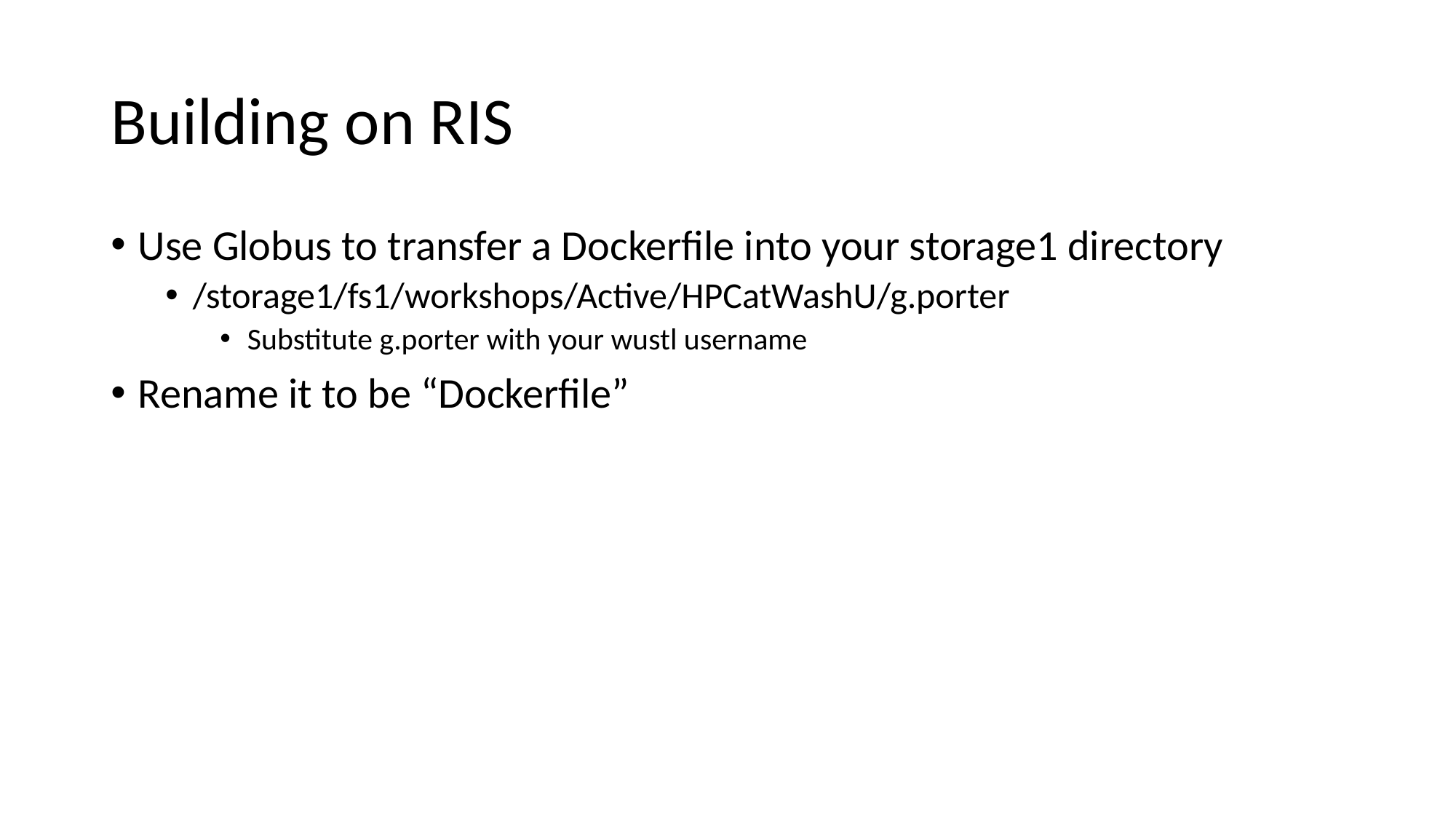

# Building on RIS
Use Globus to transfer a Dockerfile into your storage1 directory
/storage1/fs1/workshops/Active/HPCatWashU/g.porter
Substitute g.porter with your wustl username
Rename it to be “Dockerfile”